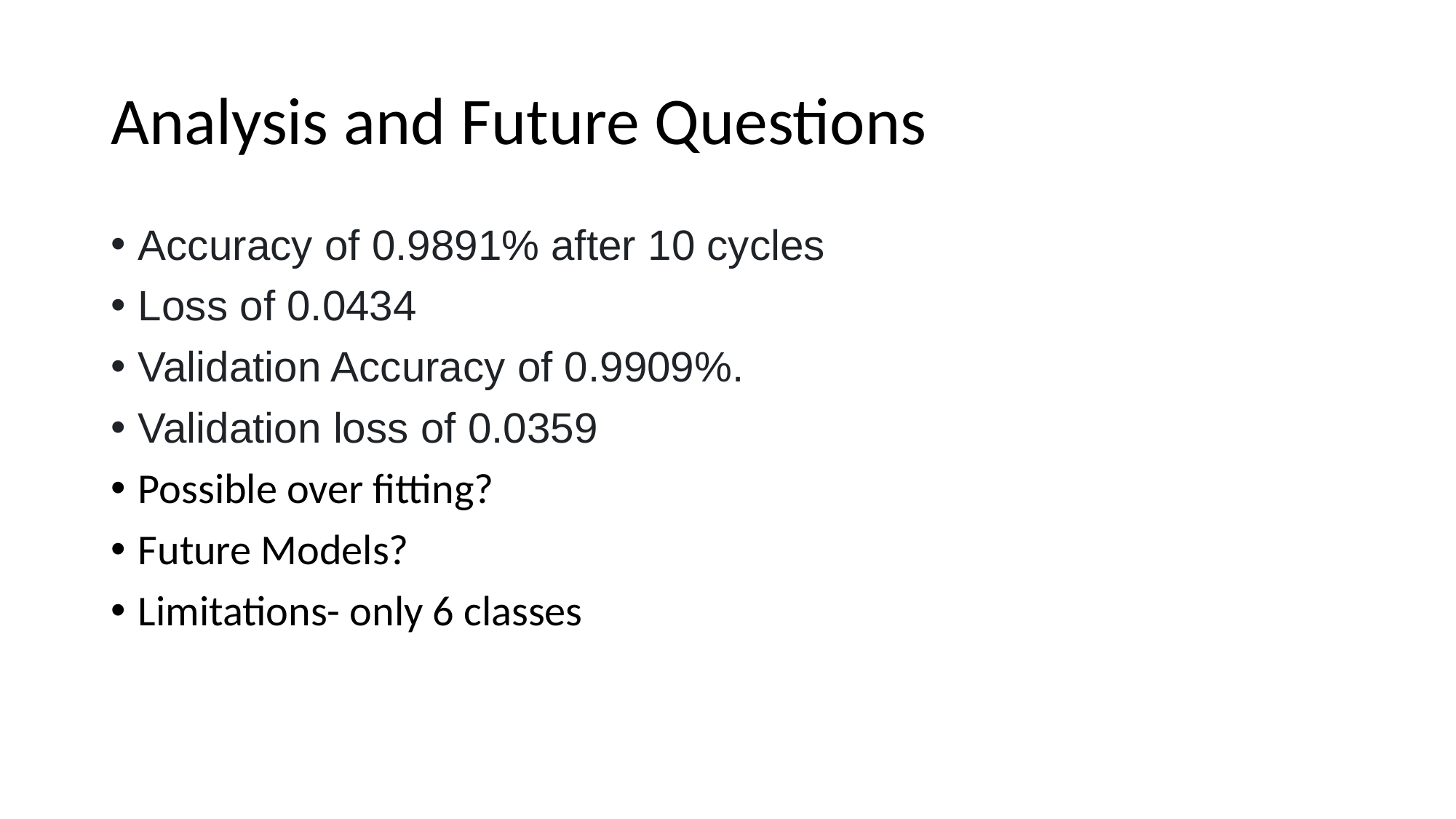

# Analysis and Future Questions
Accuracy of 0.9891% after 10 cycles
Loss of 0.0434
Validation Accuracy of 0.9909%.
Validation loss of 0.0359
Possible over fitting?
Future Models?
Limitations- only 6 classes